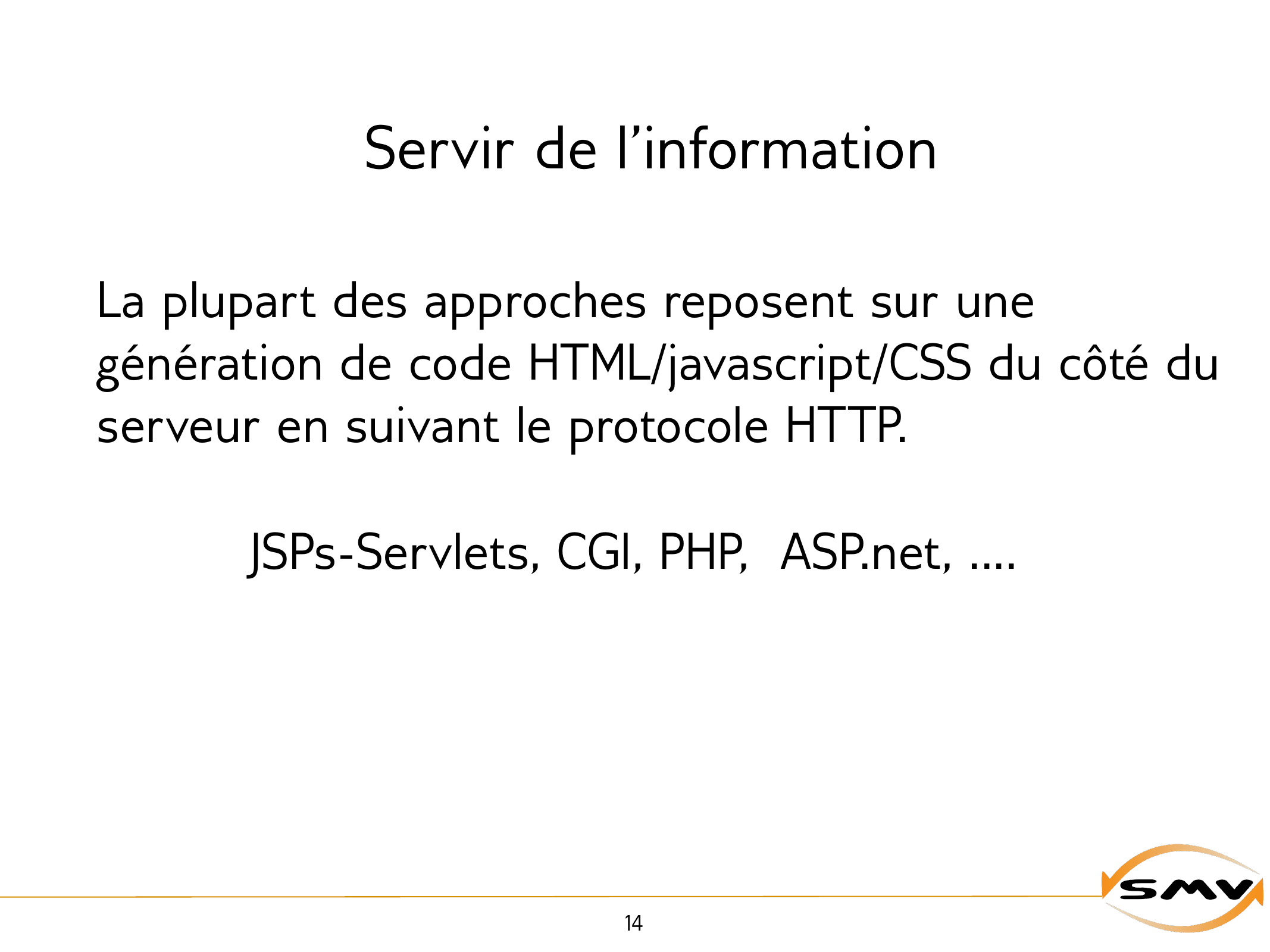

# Servir de l’information
La plupart des approches reposent sur une génération de code HTML/javascript/CSS du côté du serveur en suivant le protocole HTTP.
JSPs-Servlets, CGI, PHP,  ASP.net, ....
14